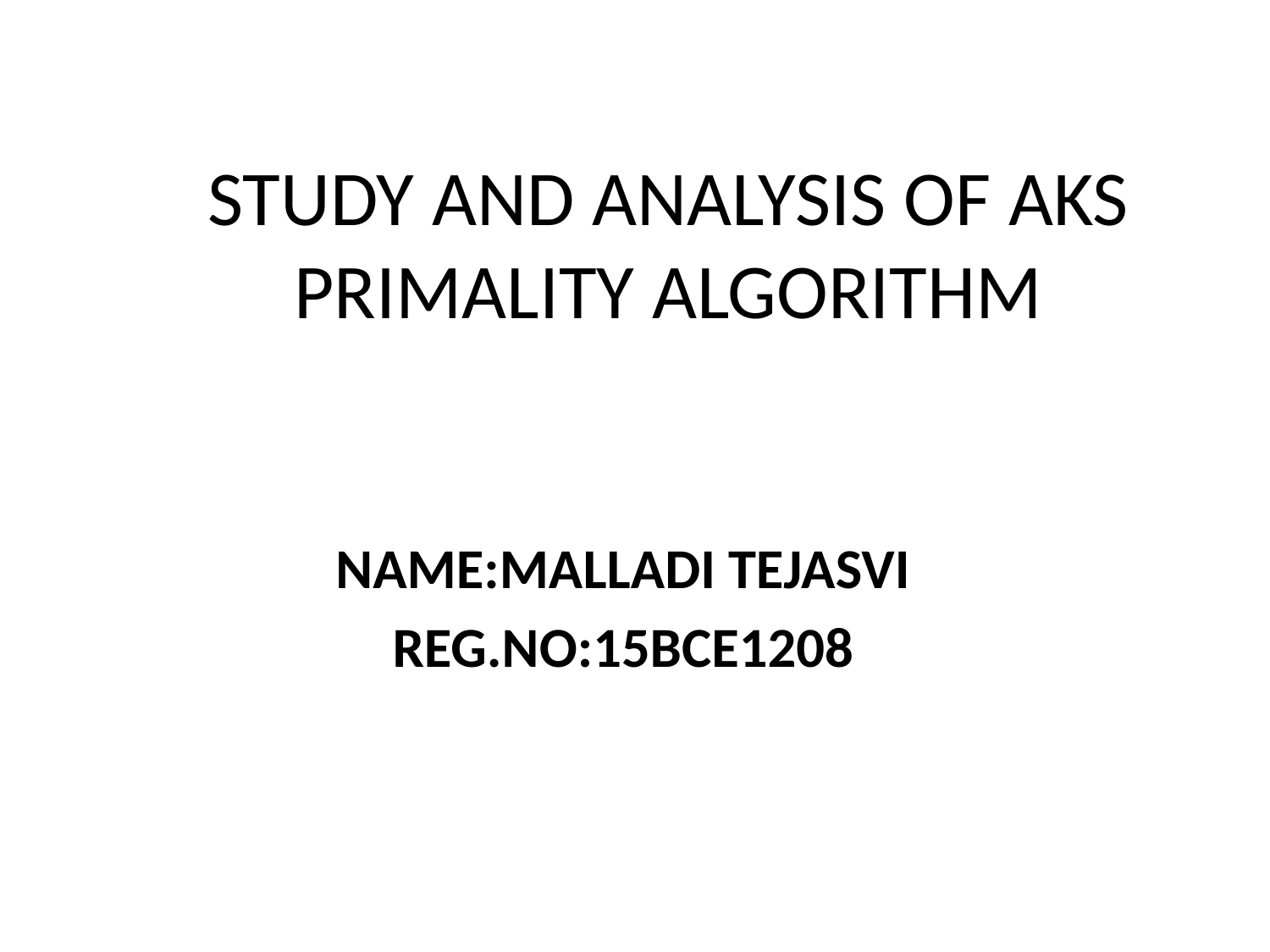

# STUDY AND ANALYSIS OF AKS PRIMALITY ALGORITHM
NAME:MALLADI TEJASVI
REG.NO:15BCE1208